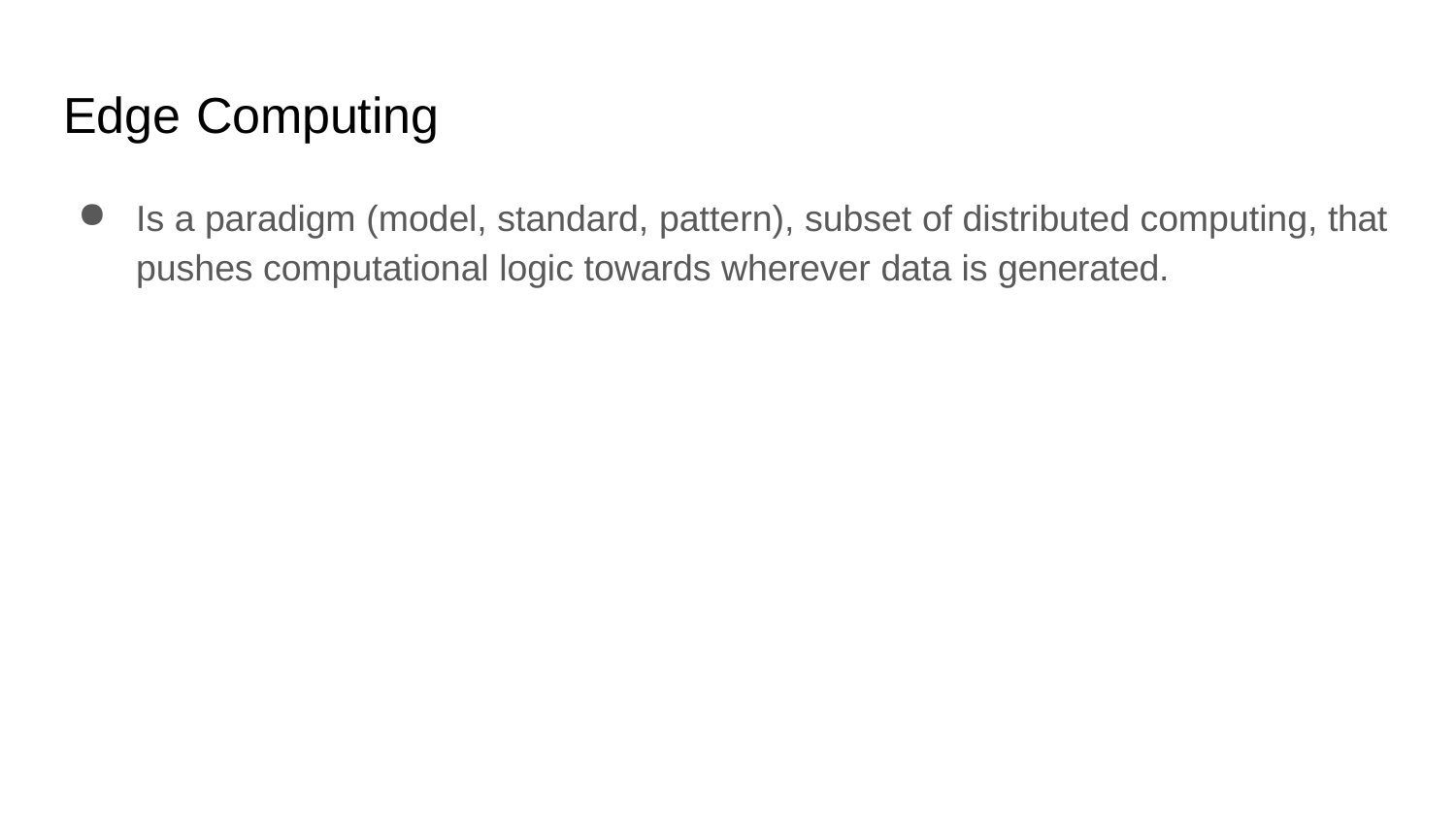

# Edge Computing
Is a paradigm (model, standard, pattern), subset of distributed computing, that pushes computational logic towards wherever data is generated.